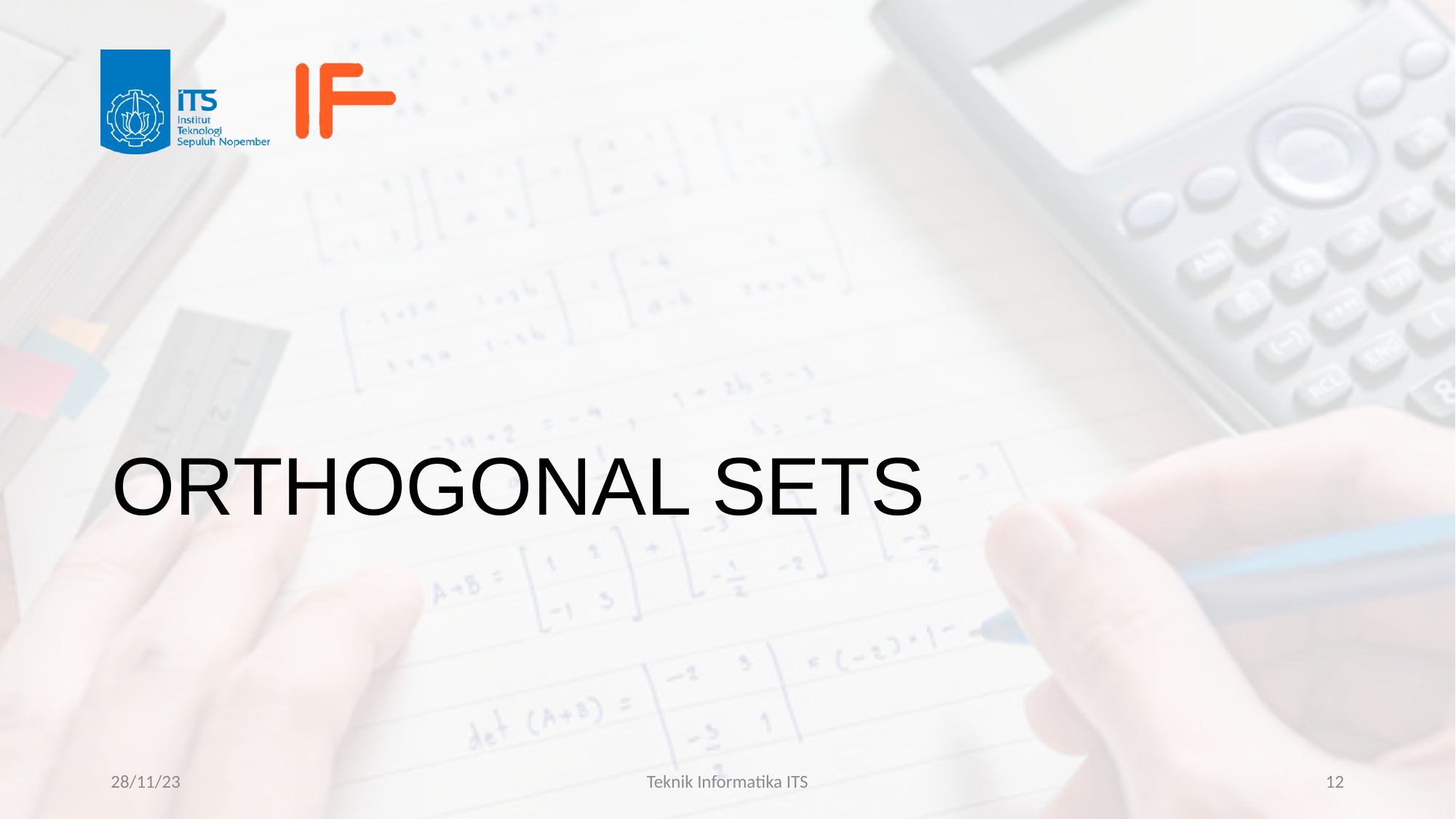

# ORTHOGONAL SETS

28/11/23
Teknik Informatika ITS
12